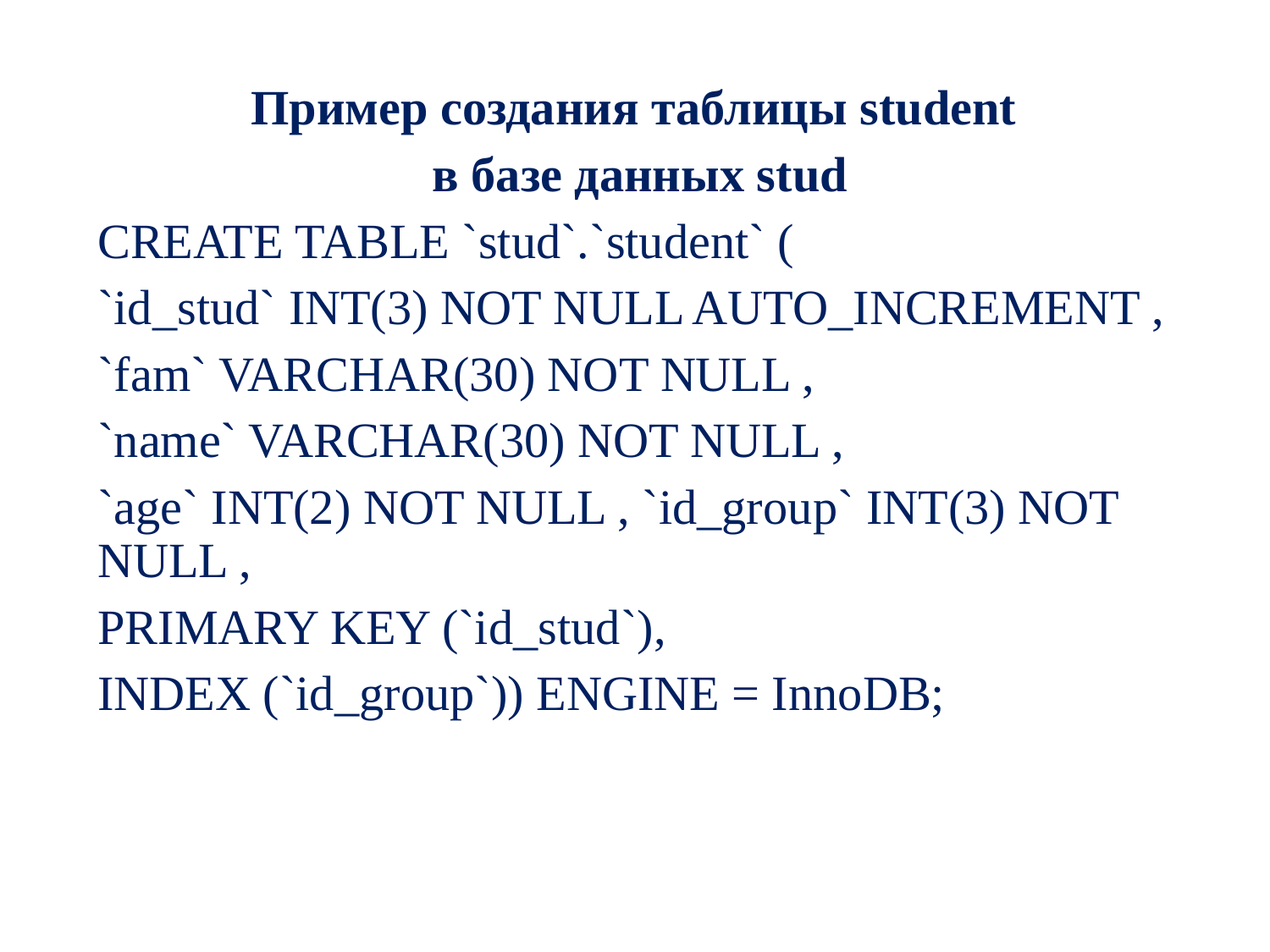

Пример создания таблицы student
в базе данных stud
CREATE TABLE `stud`.`student` (
`id_stud` INT(3) NOT NULL AUTO_INCREMENT ,
`fam` VARCHAR(30) NOT NULL ,
`name` VARCHAR(30) NOT NULL ,
`age` INT(2) NOT NULL , `id_group` INT(3) NOT NULL ,
PRIMARY KEY (`id_stud`),
INDEX (`id_group`)) ENGINE = InnoDB;